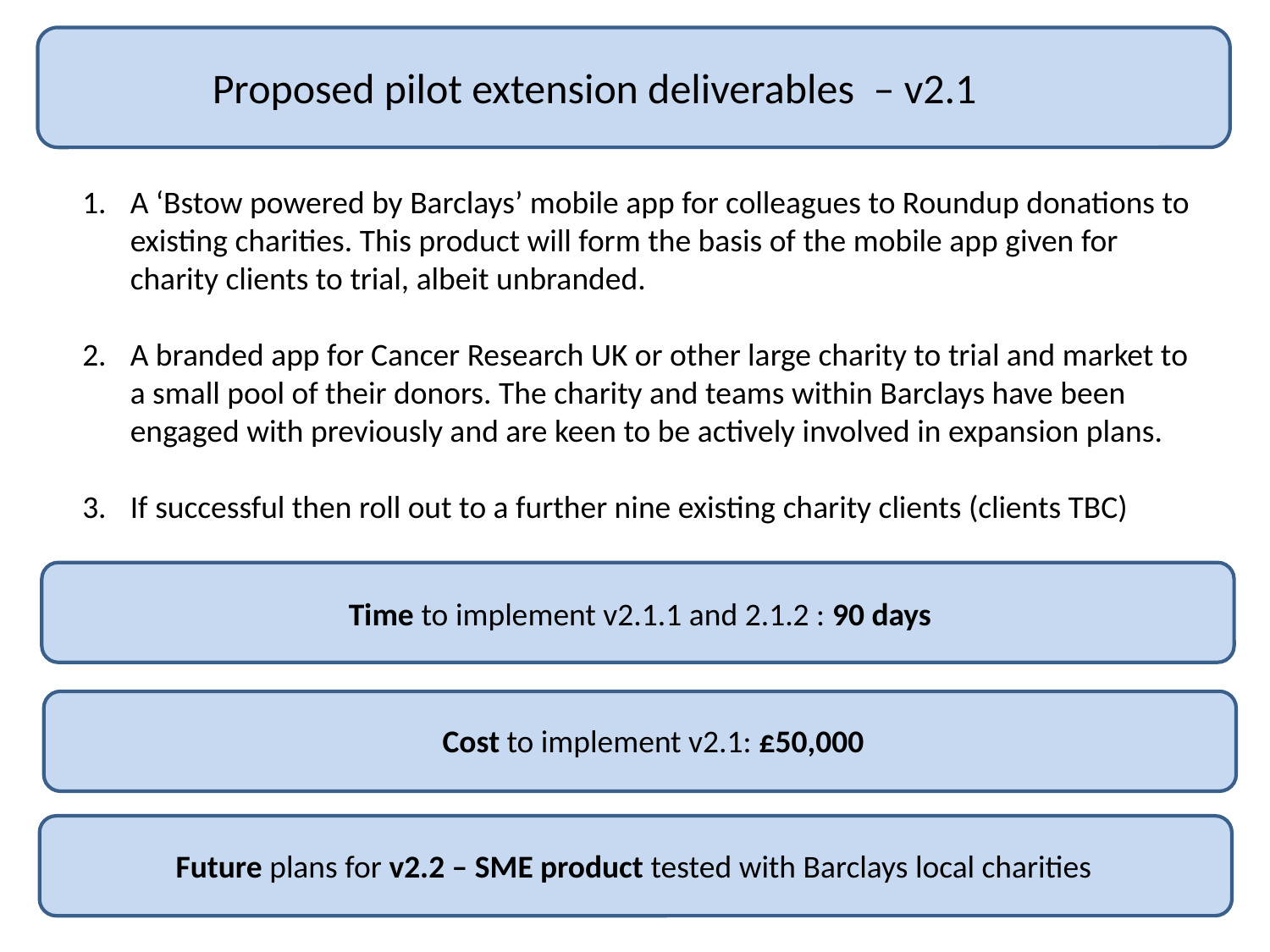

Proposed pilot extension deliverables  – v2.1
A ‘Bstow powered by Barclays’ mobile app for colleagues to Roundup donations to existing charities. This product will form the basis of the mobile app given for charity clients to trial, albeit unbranded.

A branded app for Cancer Research UK or other large charity to trial and market to a small pool of their donors. The charity and teams within Barclays have been  engaged with previously and are keen to be actively involved in expansion plans.

If successful then roll out to a further nine existing charity clients (clients TBC)

Time to implement v2.1.1 and 2.1.2 : 90 days

Cost to implement v2.1: £50,000

Future plans for v2.2 – SME product tested with Barclays local charities